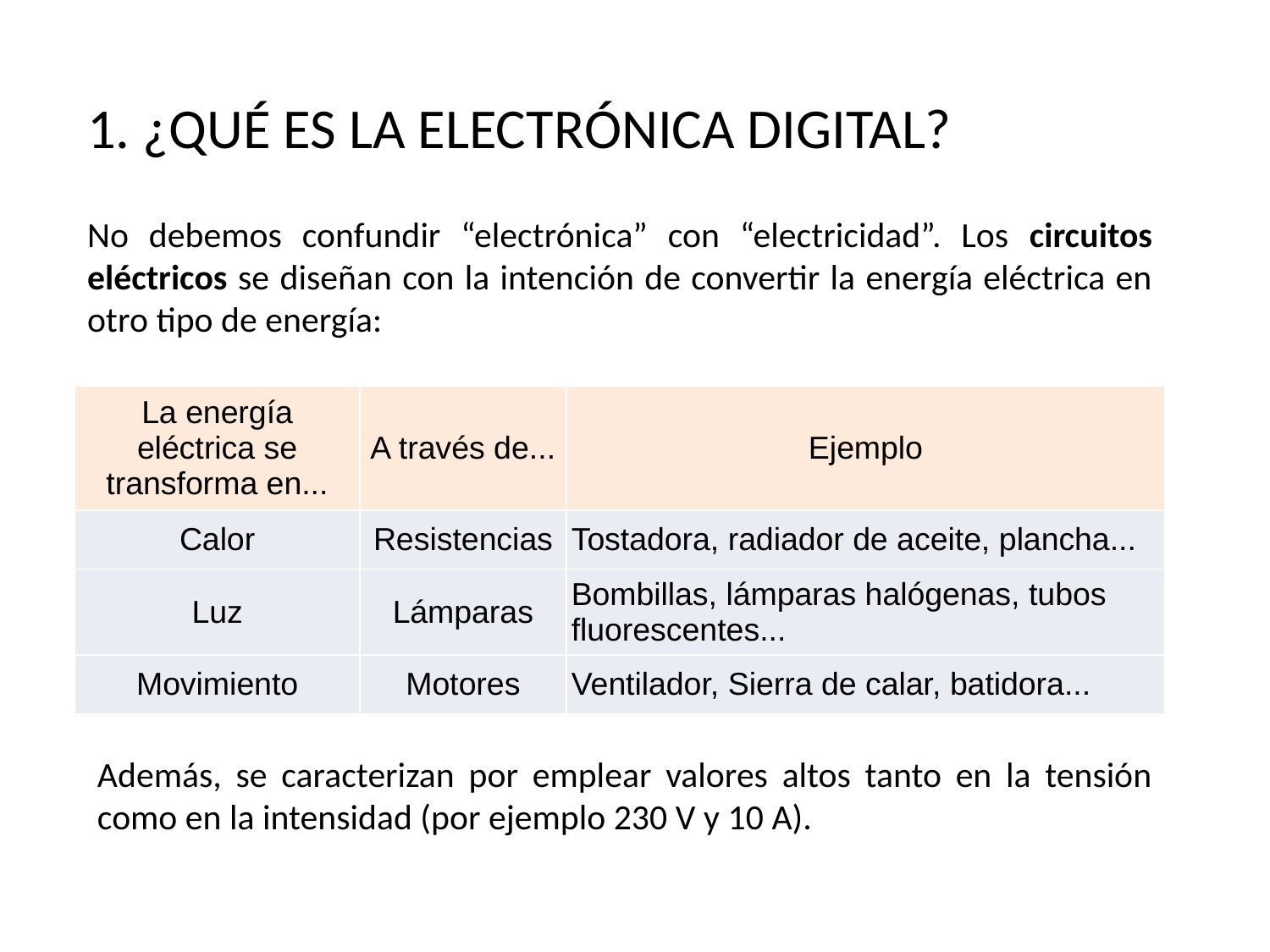

1. ¿QUÉ ES LA ELECTRÓNICA DIGITAL?
No debemos confundir “electrónica” con “electricidad”. Los circuitos eléctricos se diseñan con la intención de convertir la energía eléctrica en otro tipo de energía:
| La energía eléctrica se transforma en... | A través de... | Ejemplo |
| --- | --- | --- |
| Calor | Resistencias | Tostadora, radiador de aceite, plancha... |
| Luz | Lámparas | Bombillas, lámparas halógenas, tubos fluorescentes... |
| Movimiento | Motores | Ventilador, Sierra de calar, batidora... |
Además, se caracterizan por emplear valores altos tanto en la tensión como en la intensidad (por ejemplo 230 V y 10 A).